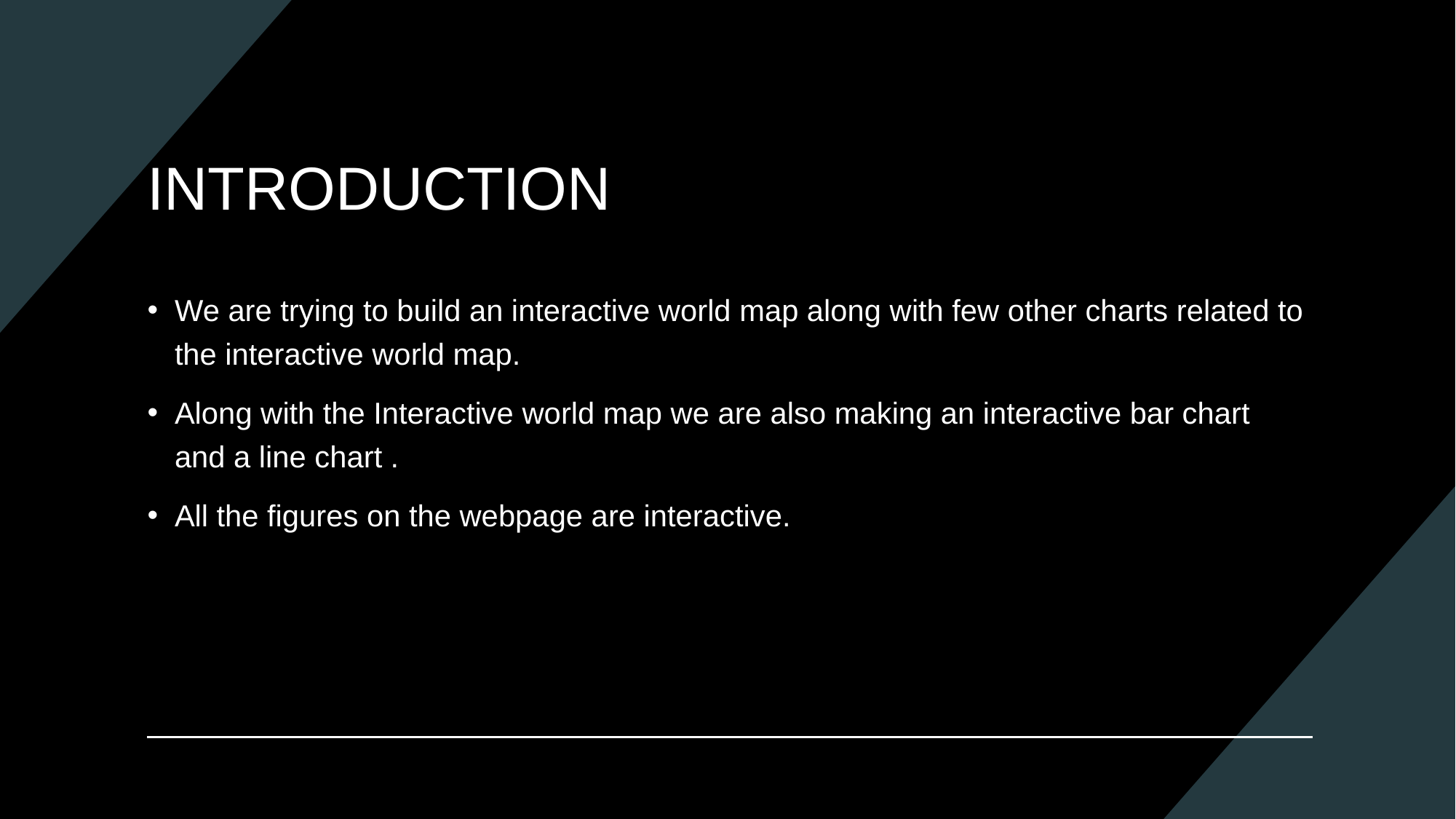

# INTRODUCTION
We are trying to build an interactive world map along with few other charts related to the interactive world map.
Along with the Interactive world map we are also making an interactive bar chart and a line chart .
All the figures on the webpage are interactive.